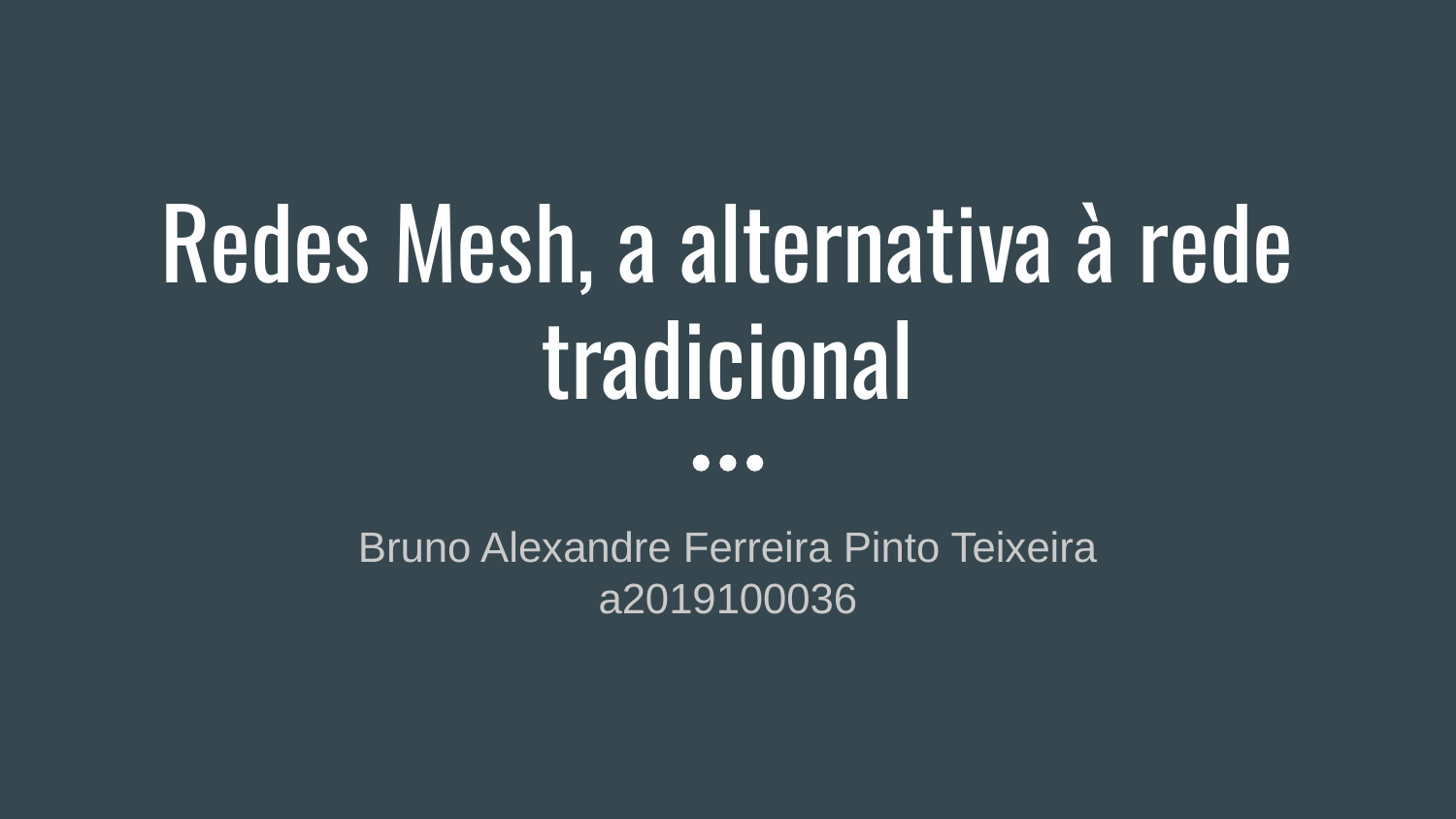

# Redes Mesh, a alternativa à rede tradicional
Bruno Alexandre Ferreira Pinto Teixeira
a2019100036